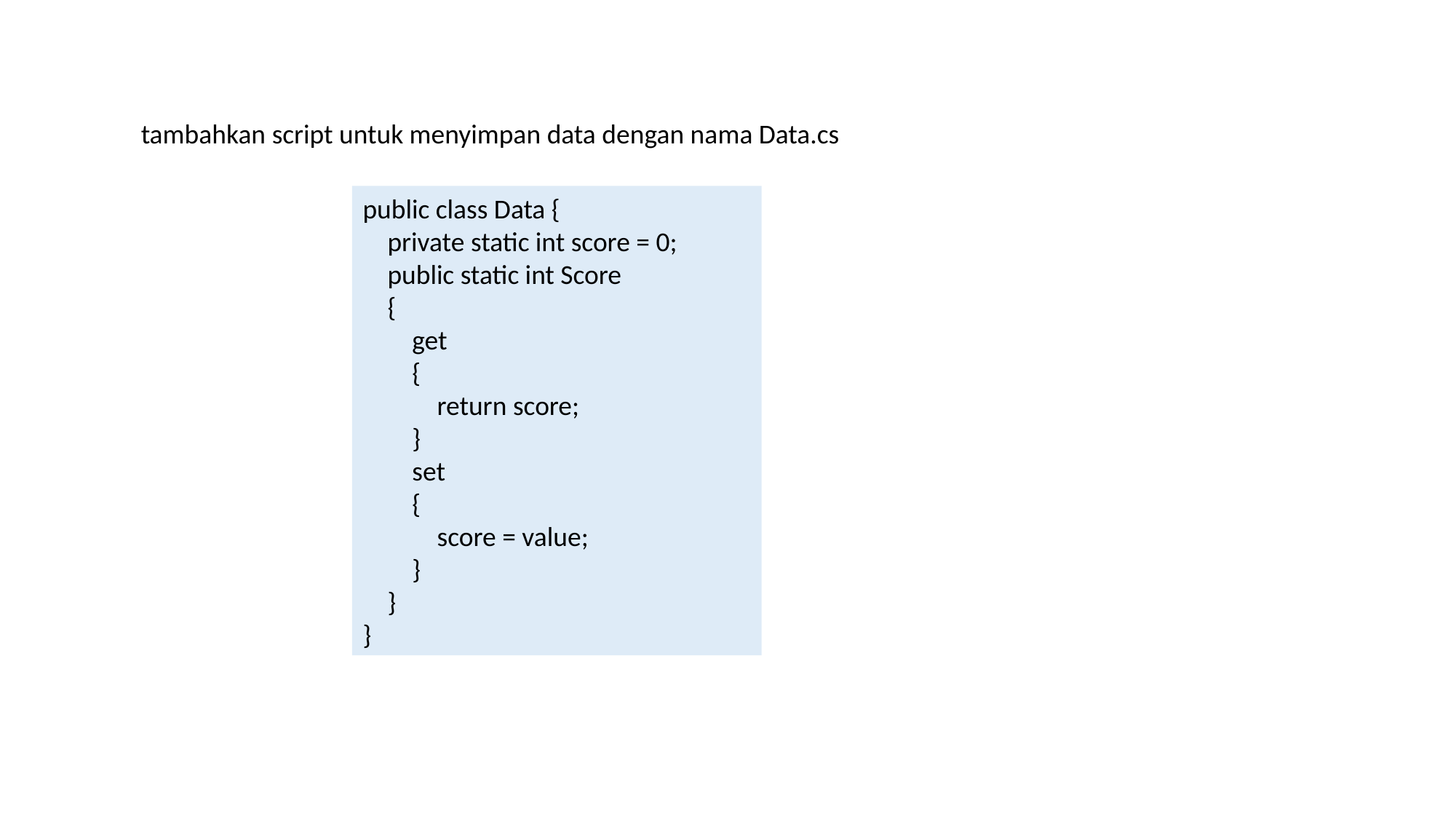

tambahkan script untuk menyimpan data dengan nama Data.cs
public class Data {
    private static int score = 0;
    public static int Score
    {
        get
        {
            return score;
        }
        set
        {
            score = value;
        }
    }
}